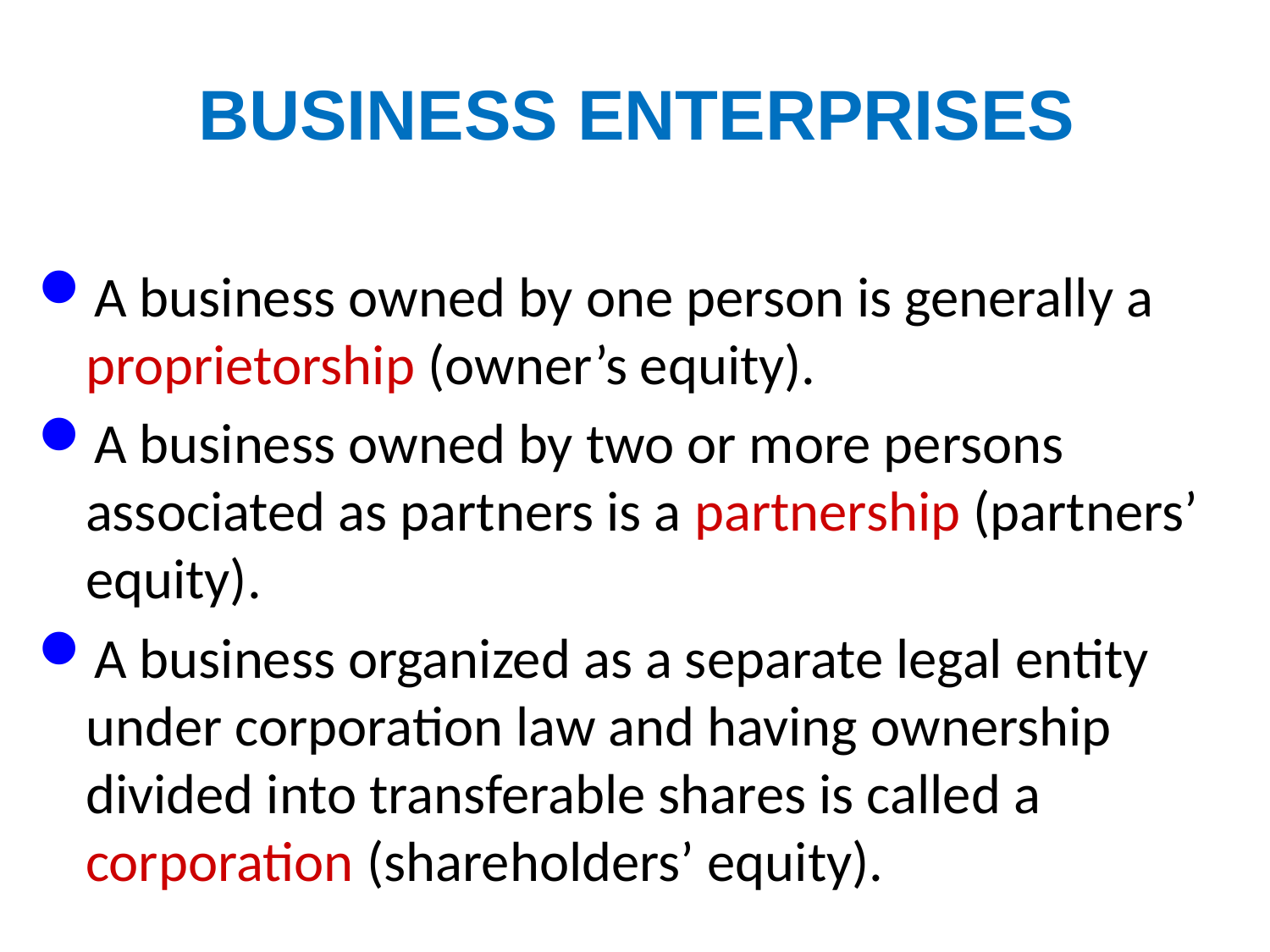

BUSINESS ENTERPRISES
A business owned by one person is generally a proprietorship (owner’s equity).
A business owned by two or more persons associated as partners is a partnership (partners’ equity).
A business organized as a separate legal entity under corporation law and having ownership divided into transferable shares is called a corporation (shareholders’ equity).